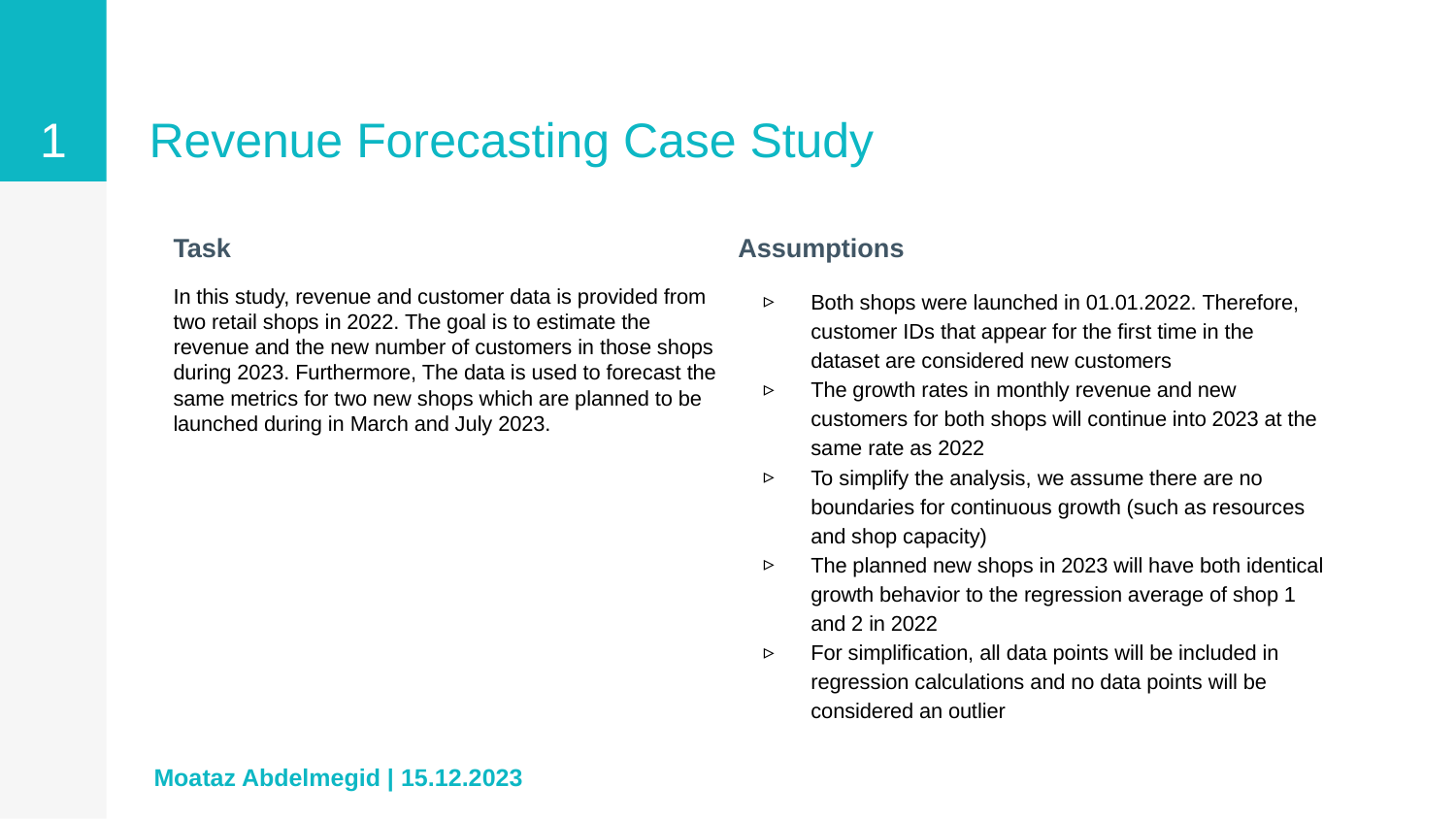

1
# Revenue Forecasting Case Study
Task
In this study, revenue and customer data is provided from two retail shops in 2022. The goal is to estimate the revenue and the new number of customers in those shops during 2023. Furthermore, The data is used to forecast the same metrics for two new shops which are planned to be launched during in March and July 2023.

Assumptions
Both shops were launched in 01.01.2022. Therefore, customer IDs that appear for the first time in the dataset are considered new customers
The growth rates in monthly revenue and new customers for both shops will continue into 2023 at the same rate as 2022
To simplify the analysis, we assume there are no boundaries for continuous growth (such as resources and shop capacity)
The planned new shops in 2023 will have both identical growth behavior to the regression average of shop 1 and 2 in 2022
For simplification, all data points will be included in regression calculations and no data points will be considered an outlier

Moataz Abdelmegid | 15.12.2023